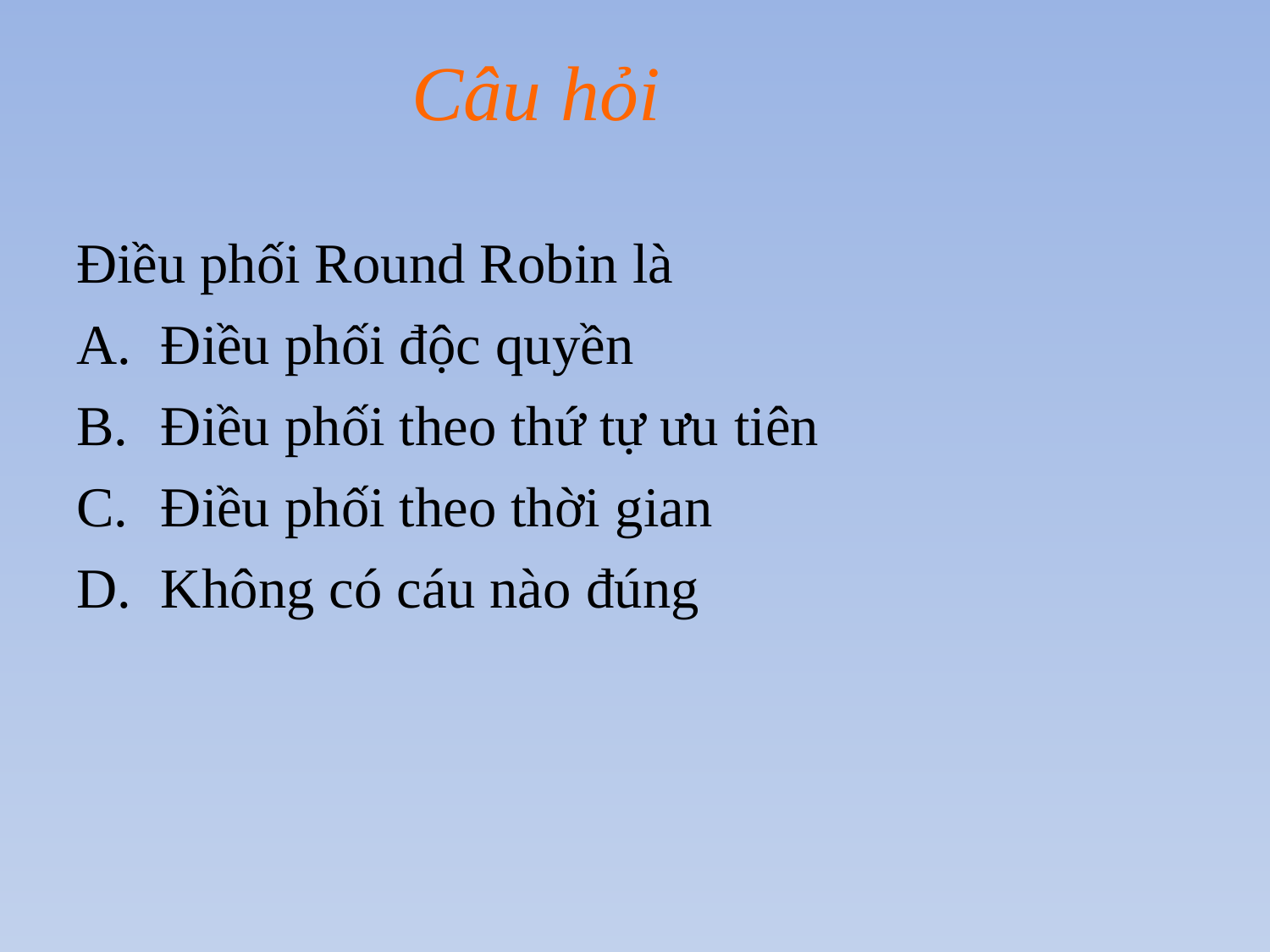

# Câu hỏi
Điều phối Round Robin là
Điều phối độc quyền
Điều phối theo thứ tự ưu tiên
Điều phối theo thời gian
Không có cáu nào đúng